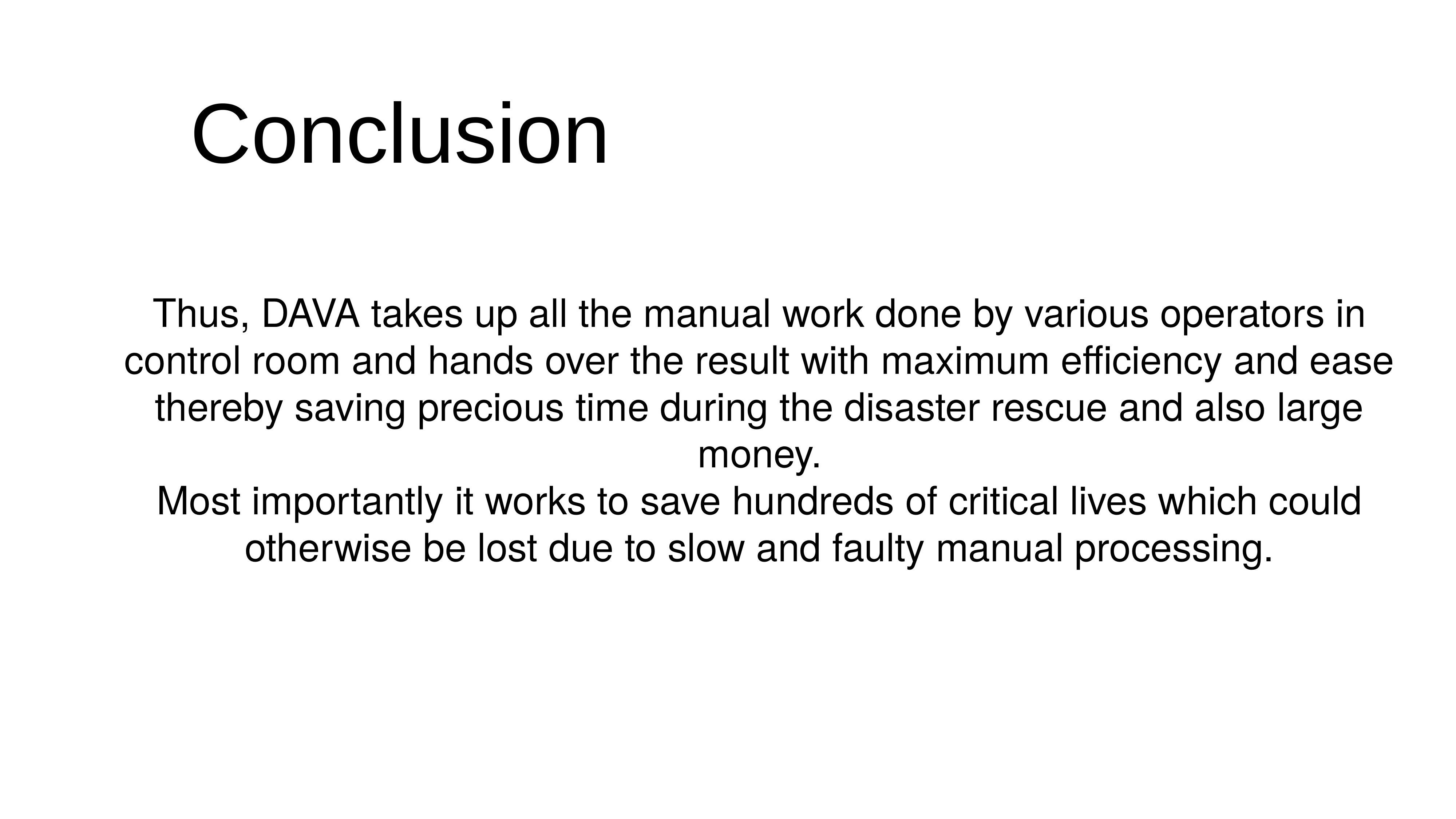

# Conclusion
Thus, DAVA takes up all the manual work done by various operators in control room and hands over the result with maximum efficiency and ease thereby saving precious time during the disaster rescue and also large money.
Most importantly it works to save hundreds of critical lives which could otherwise be lost due to slow and faulty manual processing.